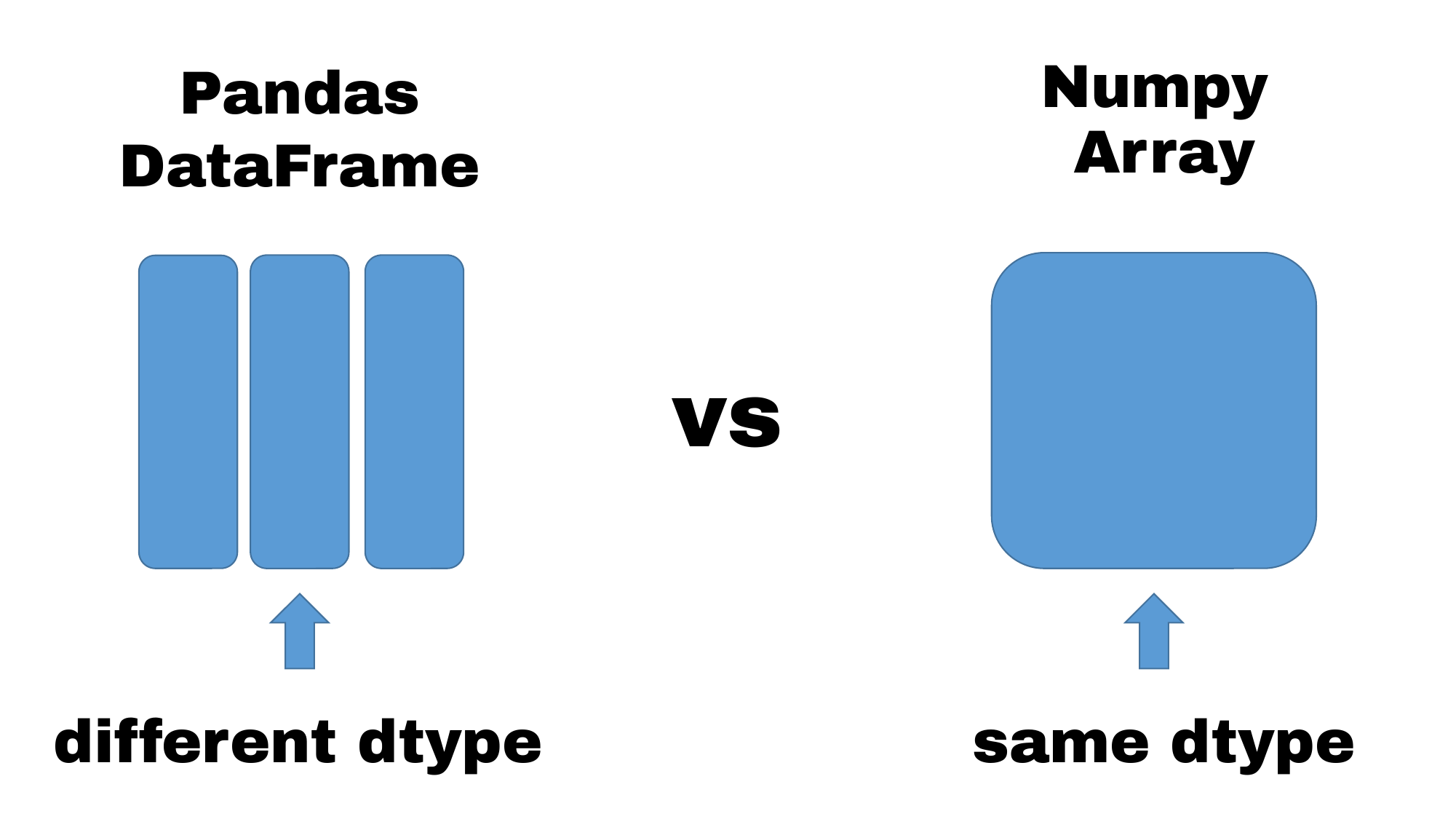

Pandas
DataFrame
# Numpy Array

vs

different dtype
same dtype